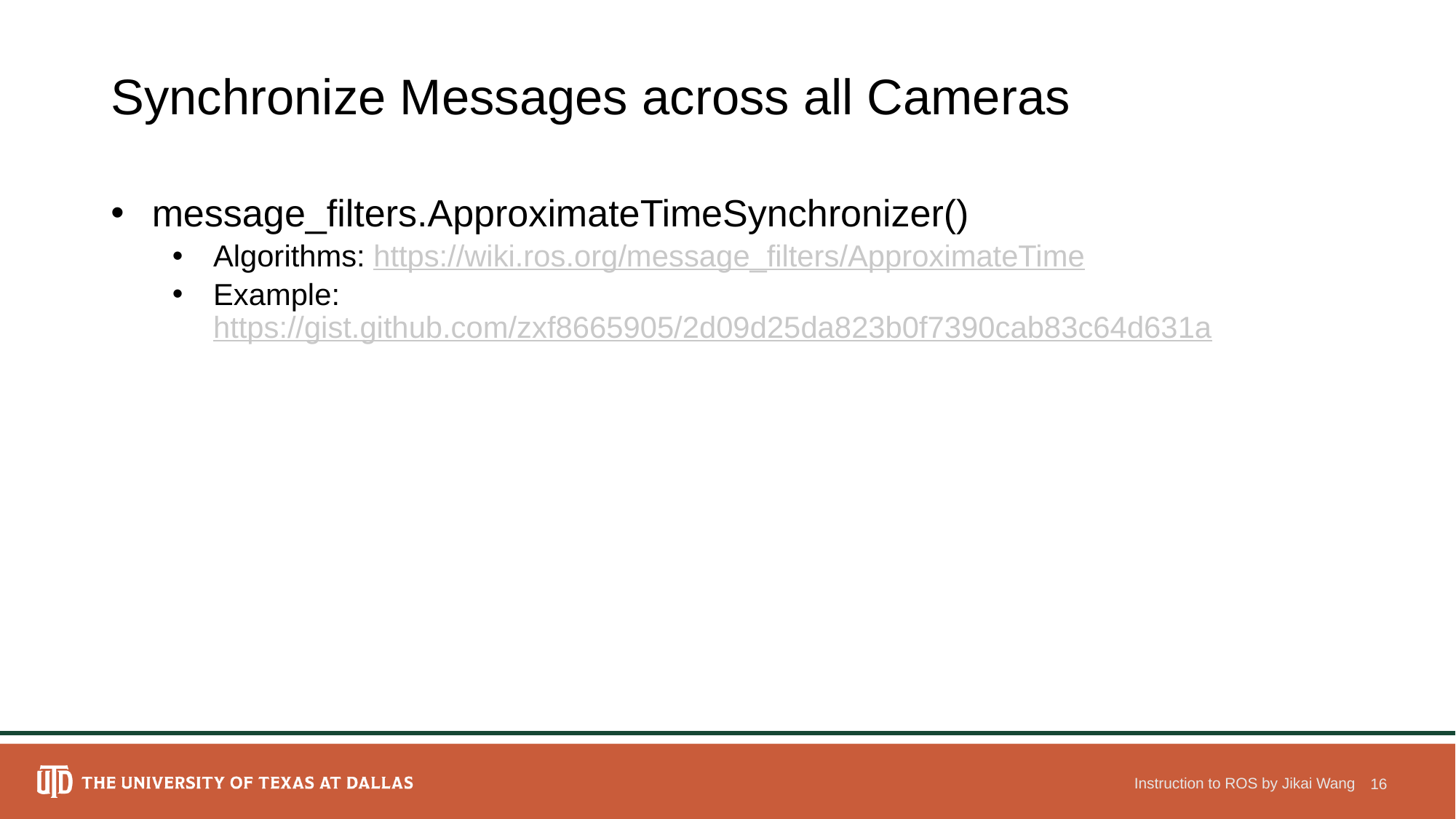

# Synchronize Messages across all Cameras
message_filters.ApproximateTimeSynchronizer()
Algorithms: https://wiki.ros.org/message_filters/ApproximateTime
Example: https://gist.github.com/zxf8665905/2d09d25da823b0f7390cab83c64d631a

Instruction to ROS by Jikai Wang
16